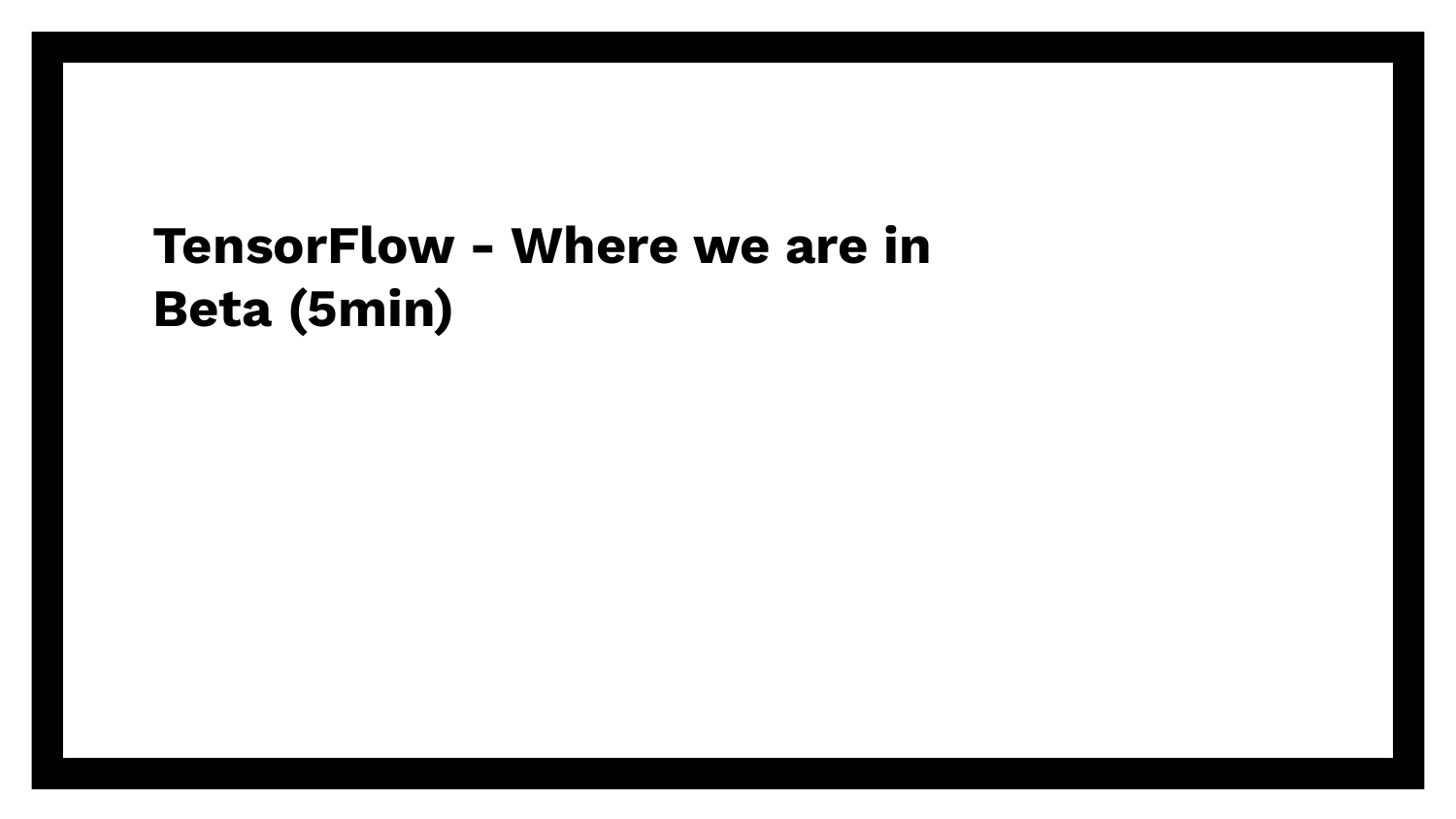

# TensorFlow - Where we are in Beta (5min)